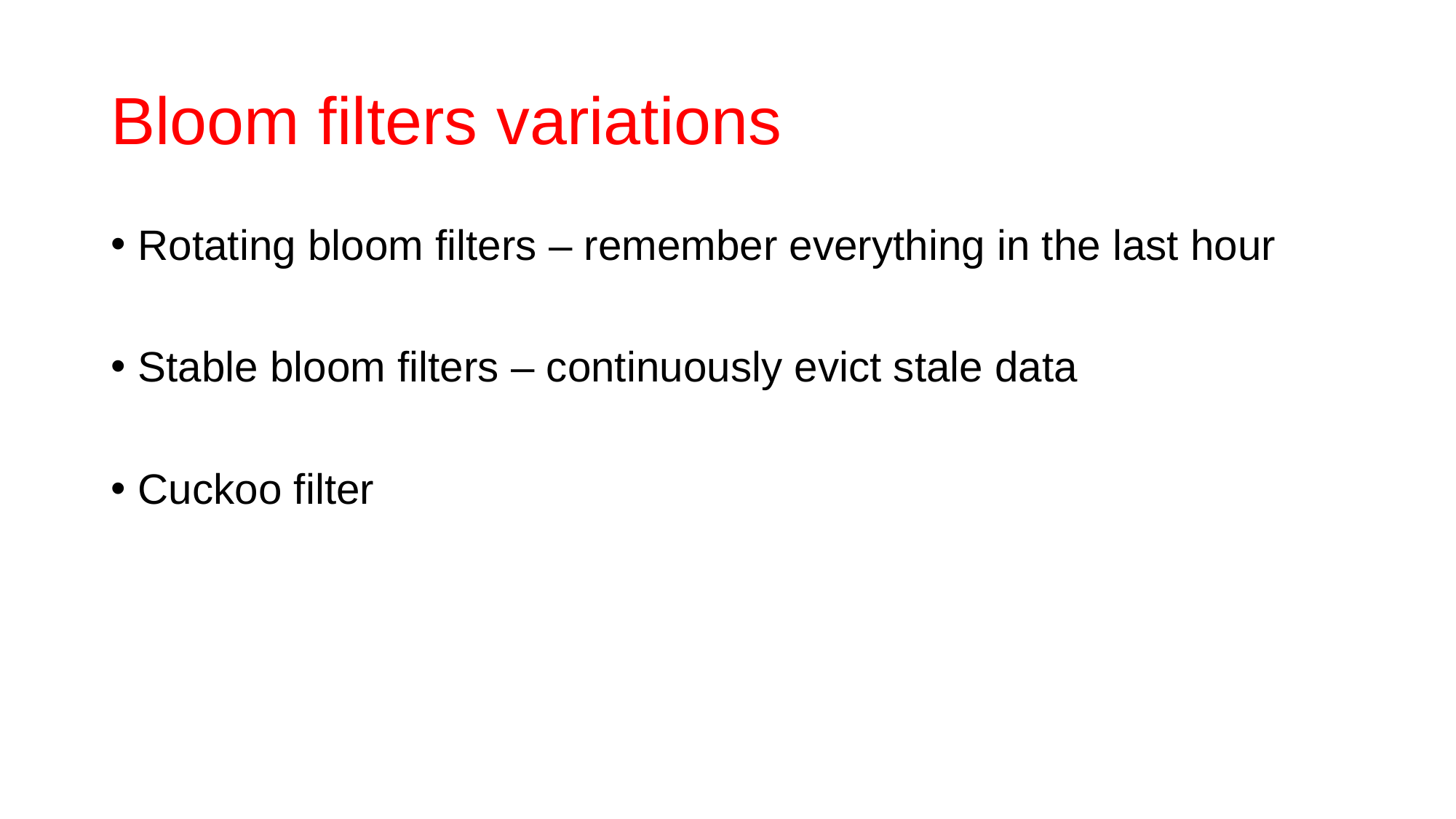

# Bloom filters variations
Rotating bloom filters – remember everything in the last hour

Stable bloom filters – continuously evict stale data

Cuckoo filter